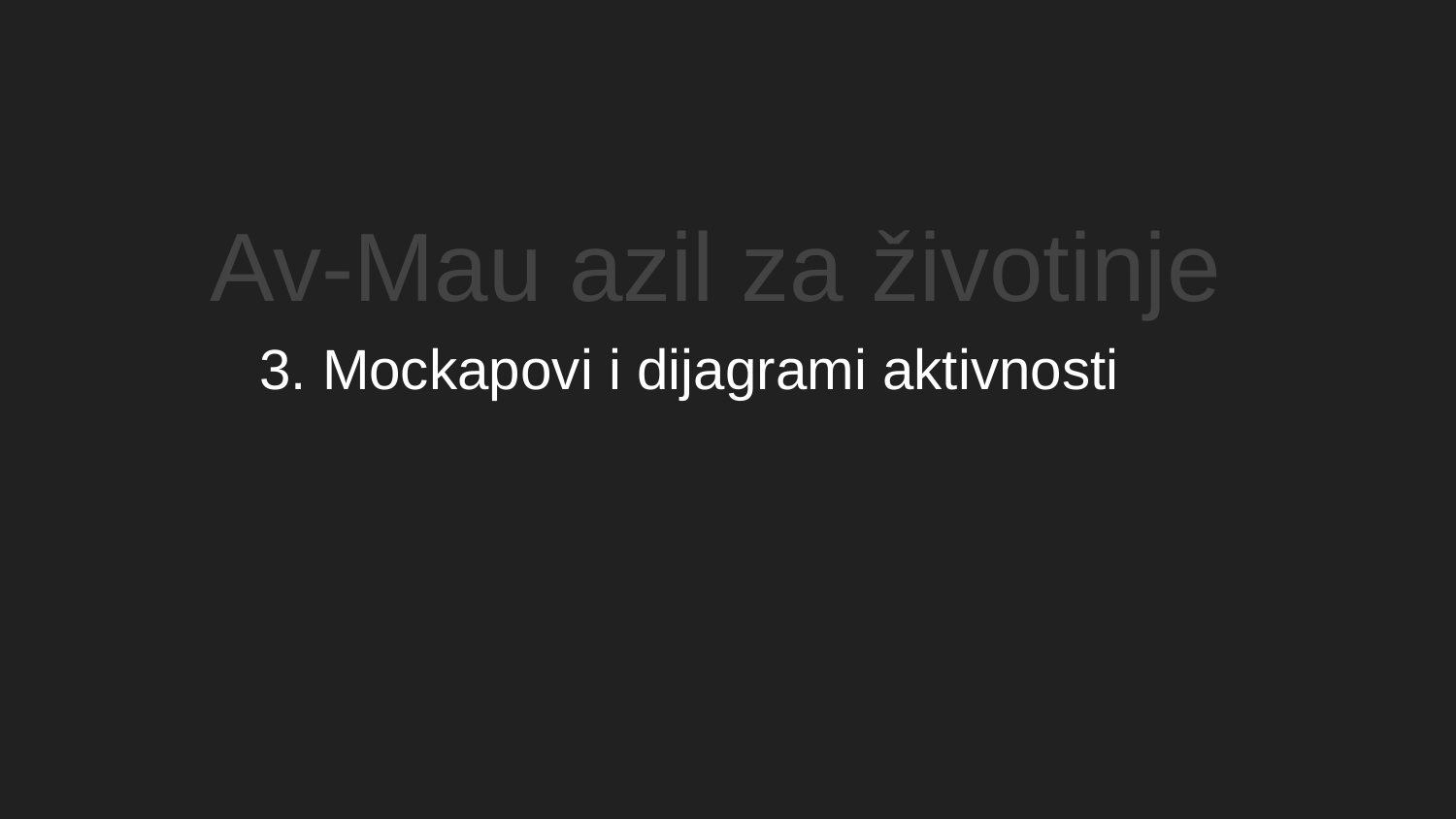

Av-Mau azil za životinje
# 3. Mockapovi i dijagrami aktivnosti